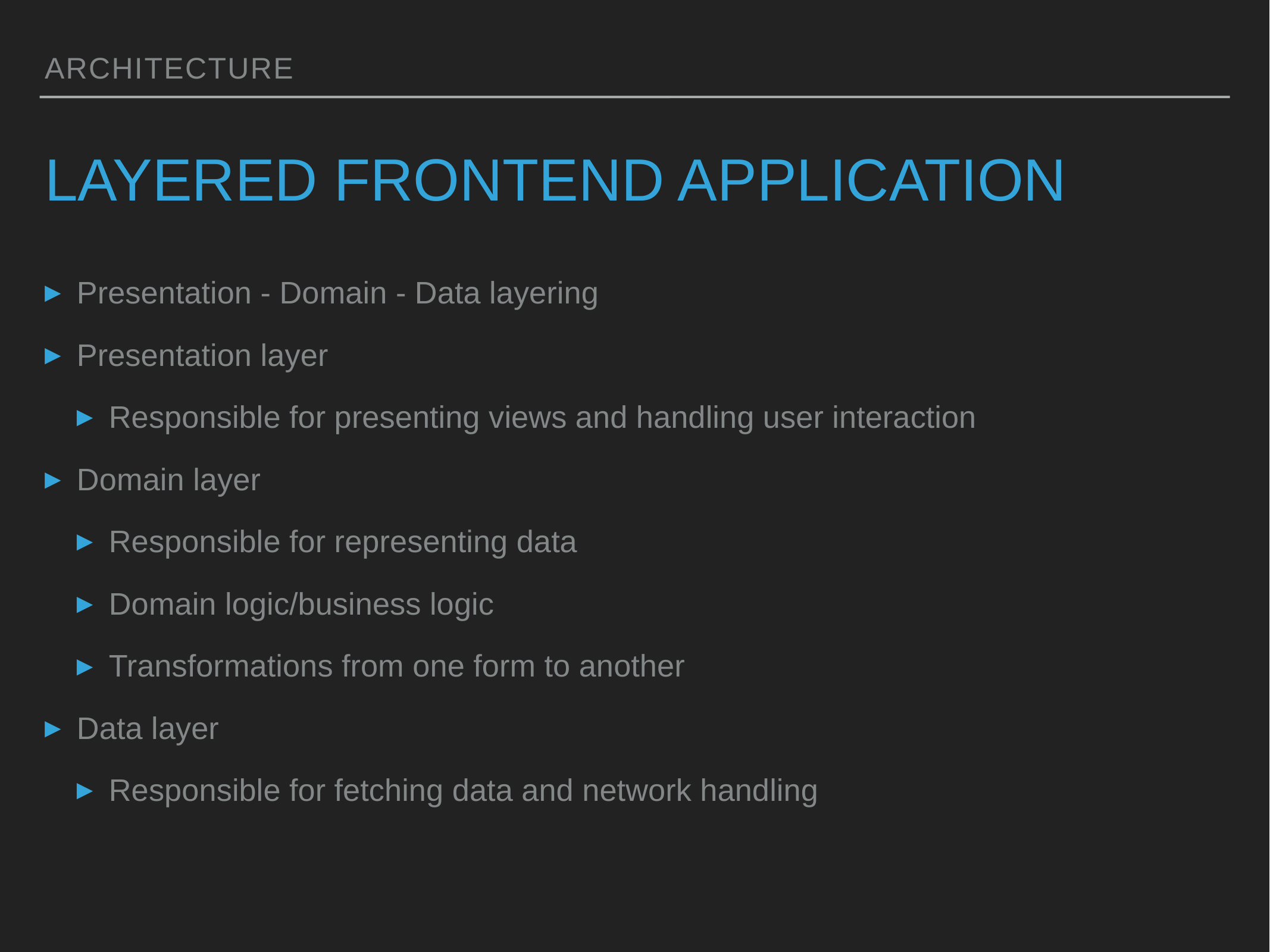

Architecture
# Layered frontend application
Presentation - Domain - Data layering
Presentation layer
Responsible for presenting views and handling user interaction
Domain layer
Responsible for representing data
Domain logic/business logic
Transformations from one form to another
Data layer
Responsible for fetching data and network handling